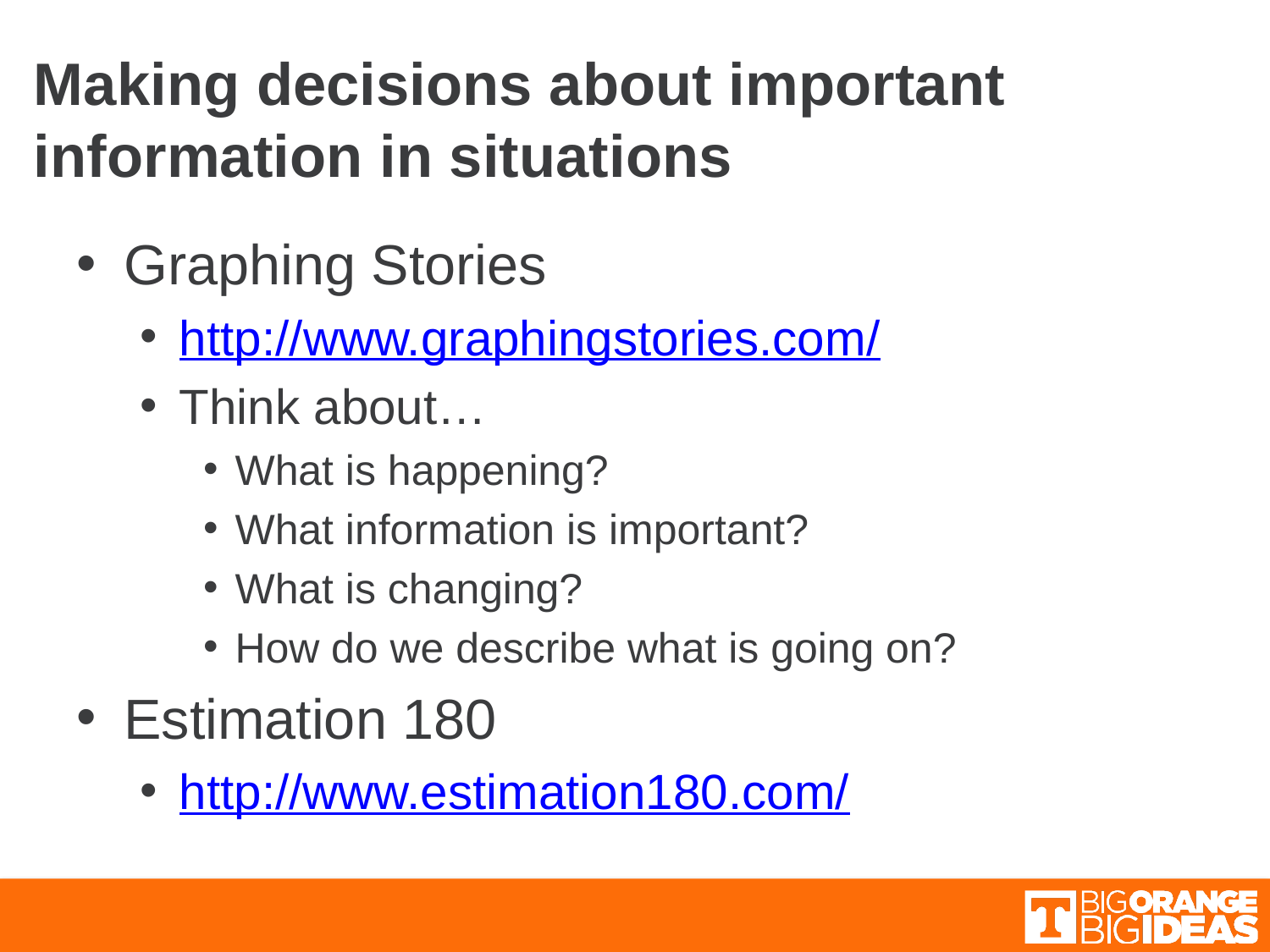

# Making decisions about important information in situations
Graphing Stories
http://www.graphingstories.com/
Think about…
What is happening?
What information is important?
What is changing?
How do we describe what is going on?
Estimation 180
http://www.estimation180.com/